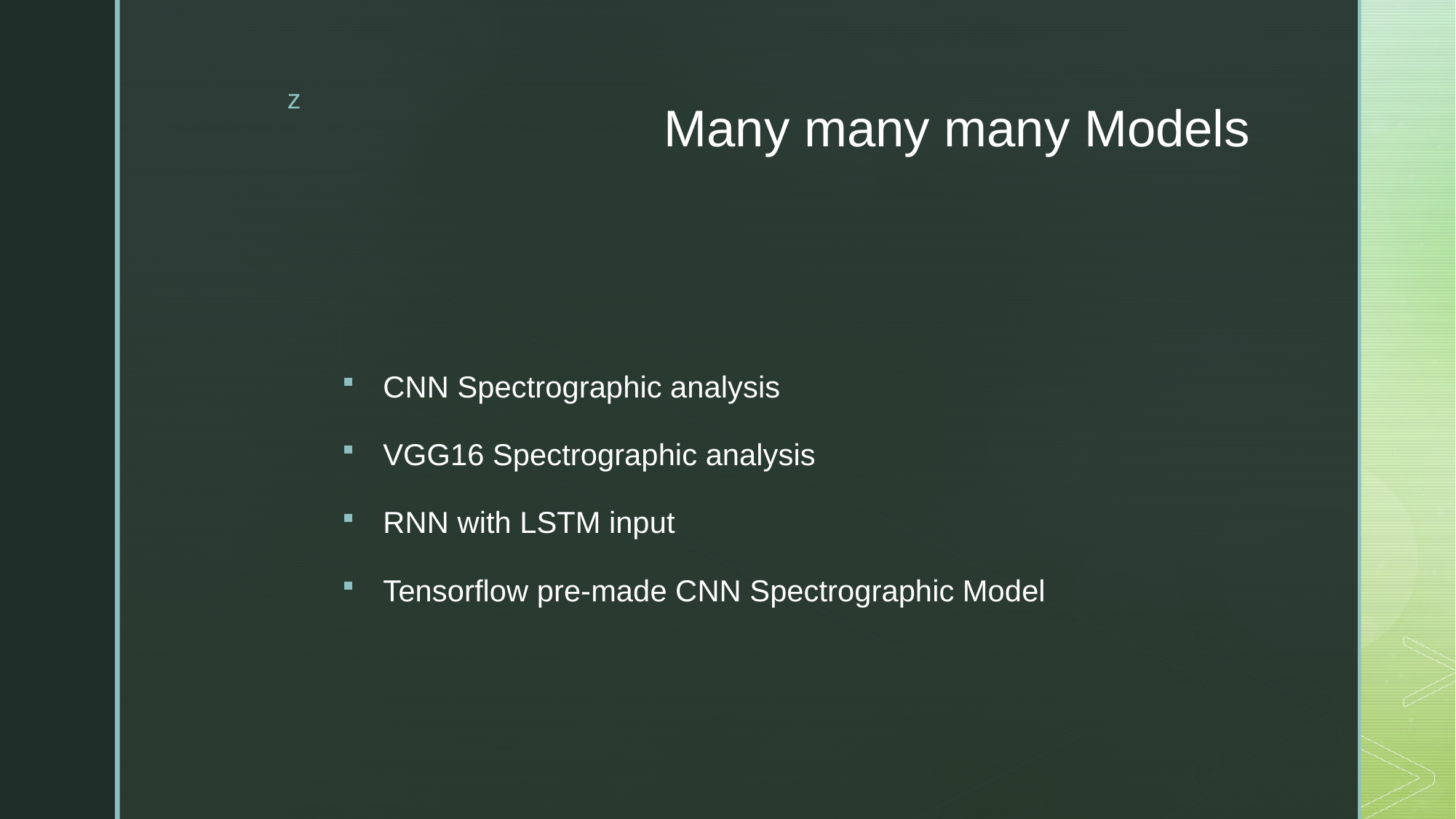

# Many many many Models
CNN Spectrographic analysis
VGG16 Spectrographic analysis
RNN with LSTM input
Tensorflow pre-made CNN Spectrographic Model